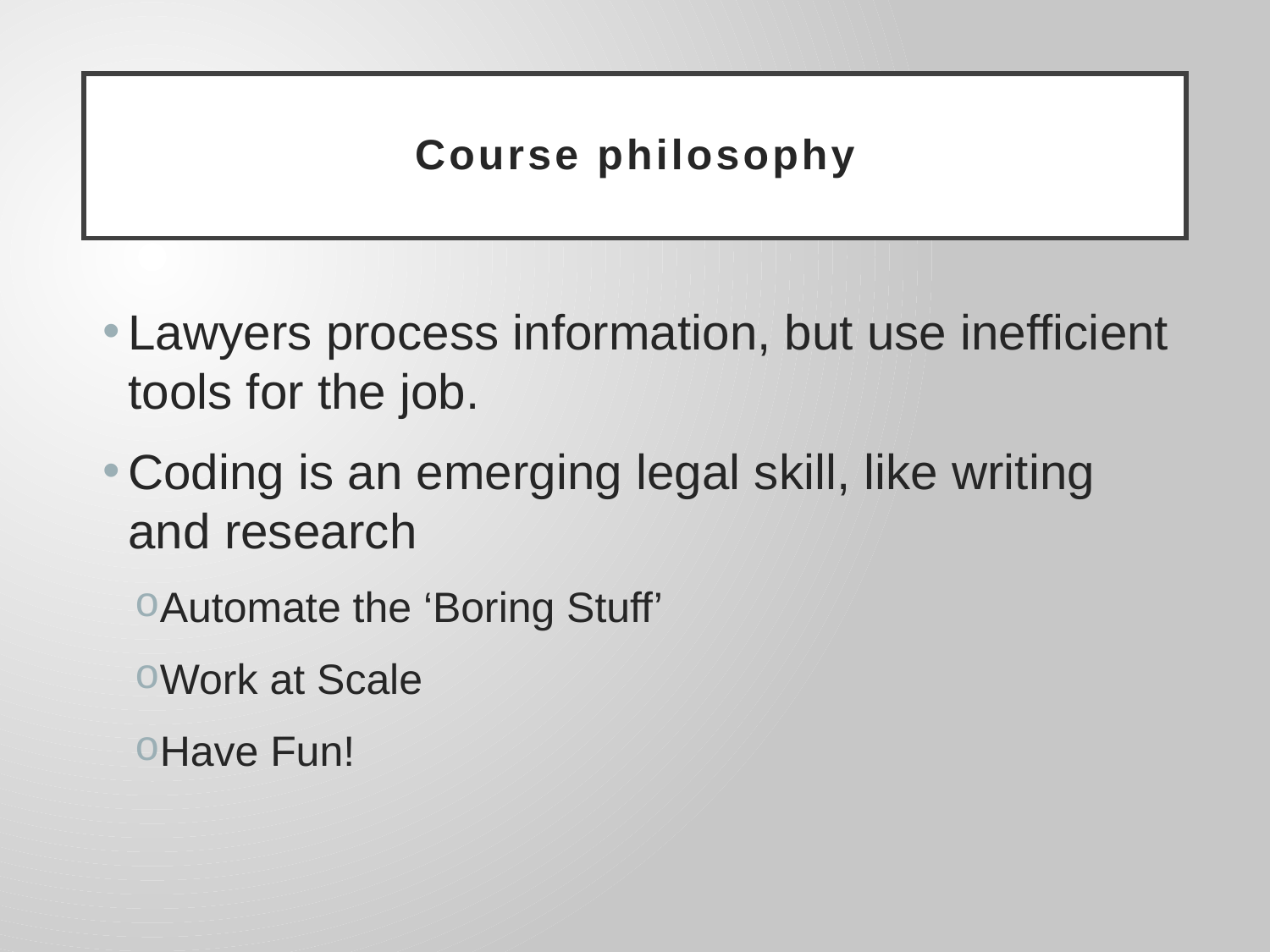

# Course philosophy
Lawyers process information, but use inefficient tools for the job.
Coding is an emerging legal skill, like writing and research
Automate the ‘Boring Stuff’
Work at Scale
Have Fun!